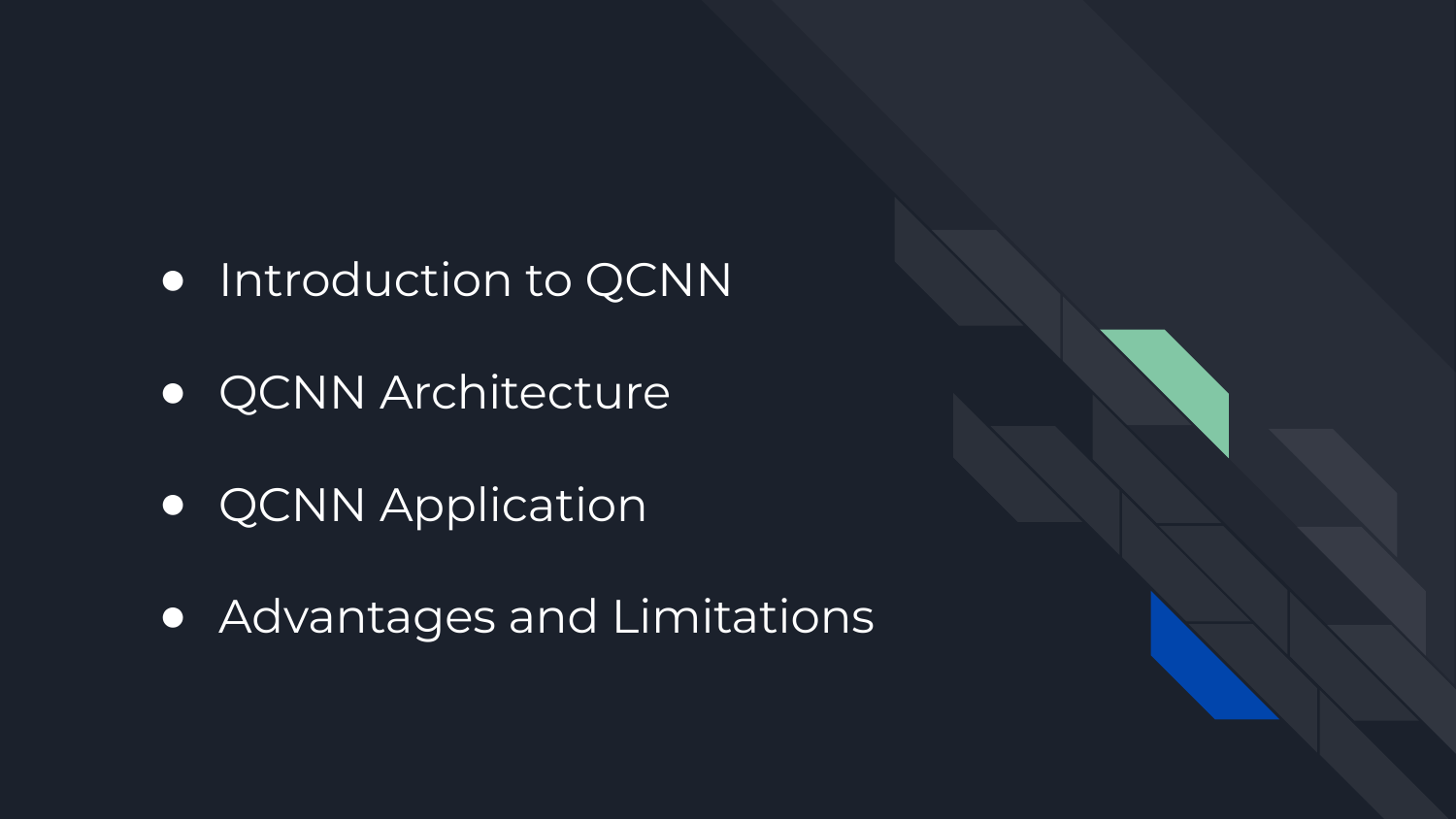

# Introduction to QCNN
QCNN Architecture
QCNN Application
Advantages and Limitations